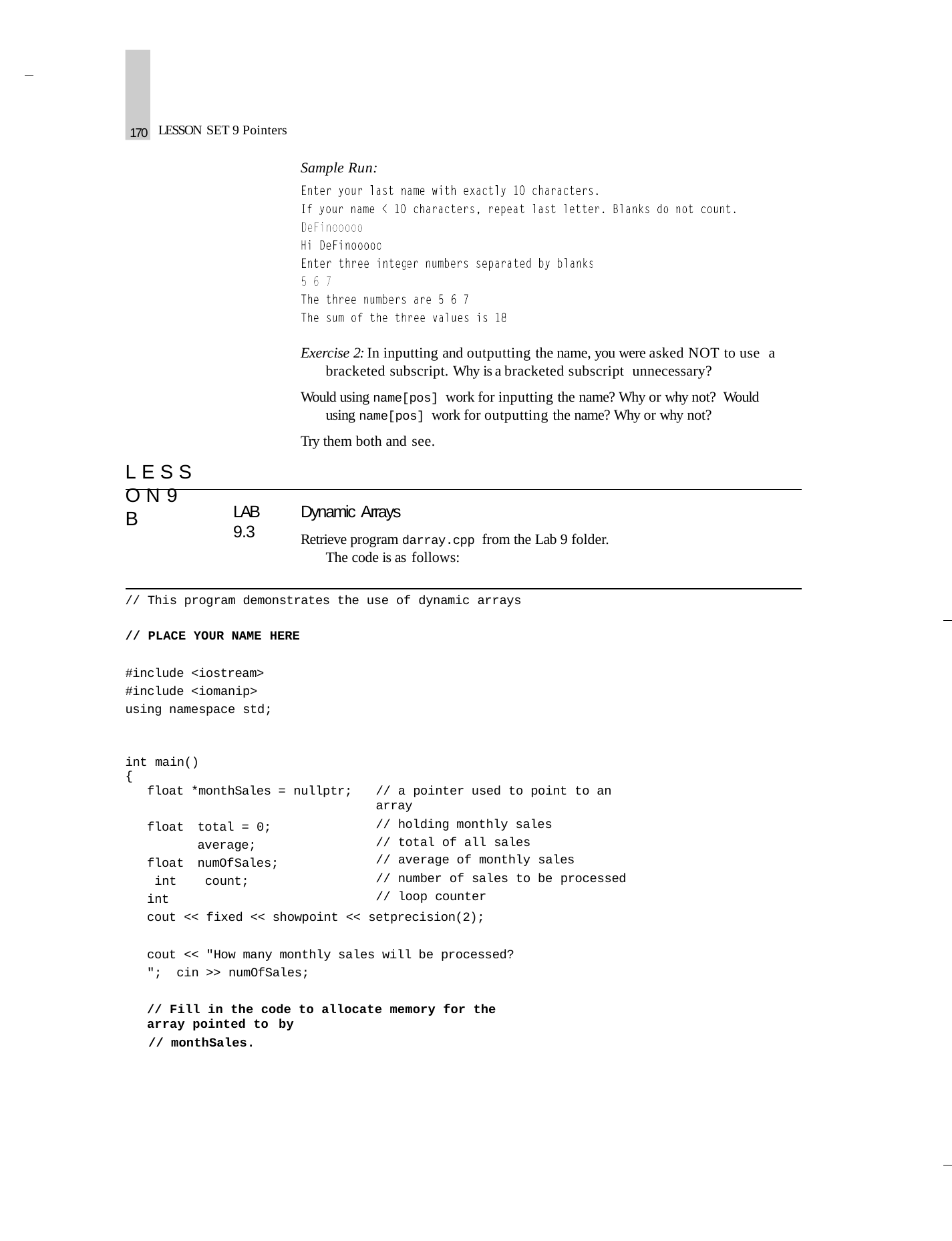

170

LESSON SET 9 Pointers
Sample Run:

Exercise 2: In inputting and outputting the name, you were asked NOT to use  a bracketed subscript. Why is a bracketed subscript unnecessary?
Would using name[pos] work for inputting the name? Why or why not?  Would using name[pos] work for outputting the name? Why or why not?
Try them both and see.
L E S S O N 9 B

Dynamic Arrays
Retrieve program darray.cpp from the Lab 9 folder.
The code is as follows:
LAB 9.3

// This program demonstrates the use of dynamic arrays

// PLACE YOUR NAME HERE

#include <iostream>  #include <iomanip>  using namespace std;

int main()
{
float *monthSales = nullptr;
// a pointer used to point to an array
// holding monthly sales
// total of all sales
// average of monthly sales
// number of sales to be processed
// loop counter
float  float  int  int
total = 0;  average;  numOfSales;  count;
cout << fixed << showpoint << setprecision(2);

cout << "How many monthly sales will be processed? ";  cin >> numOfSales;

// Fill in the code to allocate memory for the array pointed to by
// monthSales.